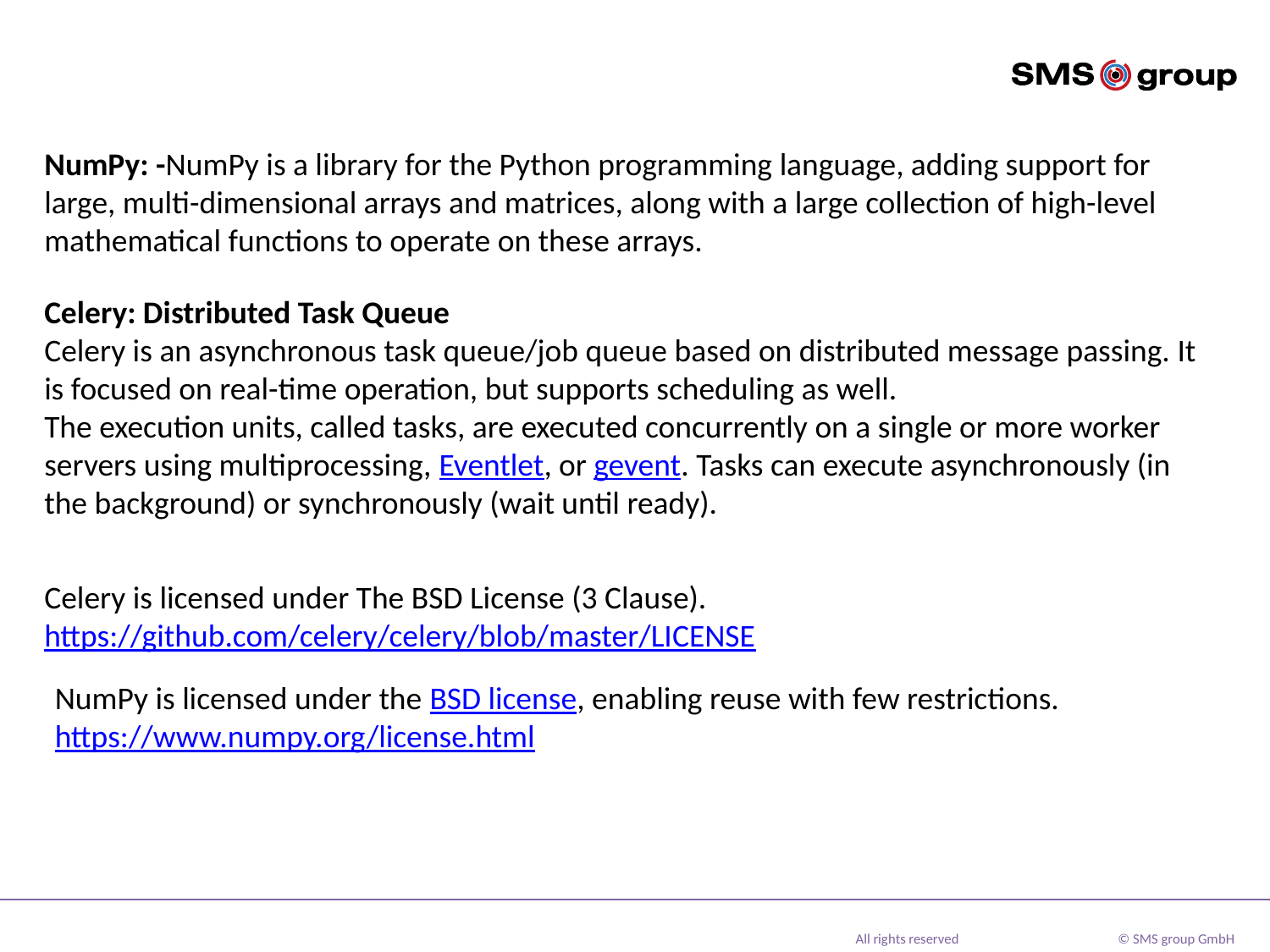

NumPy: -NumPy is a library for the Python programming language, adding support for large, multi-dimensional arrays and matrices, along with a large collection of high-level mathematical functions to operate on these arrays.
Celery: Distributed Task Queue
Celery is an asynchronous task queue/job queue based on distributed message passing. It is focused on real-time operation, but supports scheduling as well.
The execution units, called tasks, are executed concurrently on a single or more worker servers using multiprocessing, Eventlet, or gevent. Tasks can execute asynchronously (in the background) or synchronously (wait until ready).
Celery is licensed under The BSD License (3 Clause). https://github.com/celery/celery/blob/master/LICENSE
NumPy is licensed under the BSD license, enabling reuse with few restrictions.
https://www.numpy.org/license.html